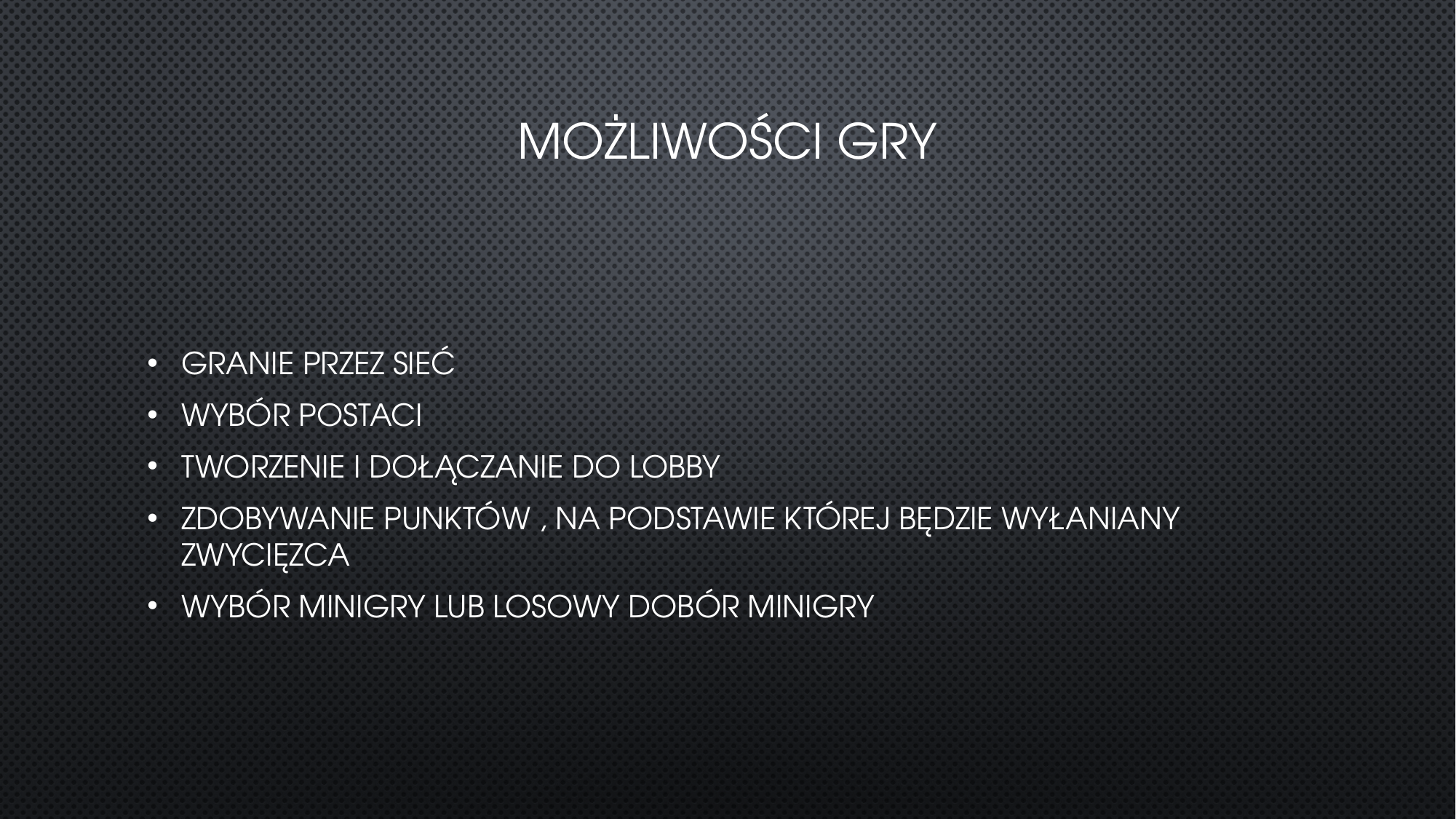

# Możliwości Gry
Granie przez sieć
Wybór postaci
Tworzenie i dołączanie do lobby
Zdobywanie punktów , na podstawie której będzie wyłaniany zwycięzca
Wybór minigry lub losowy dobór minigry